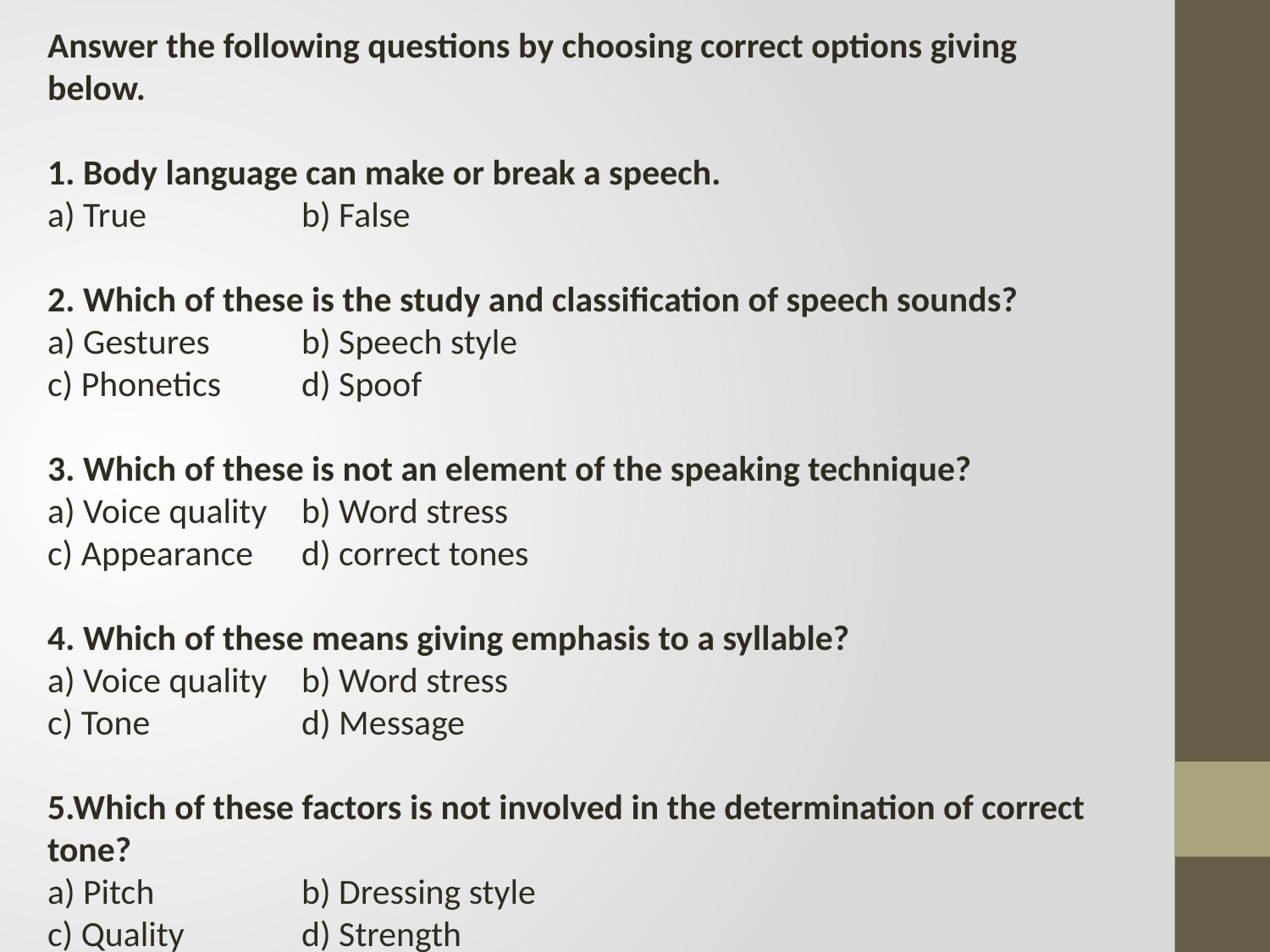

Answer the following questions by choosing correct options giving below.

1. Body language can make or break a speech.
a) True		b) False

2. Which of these is the study and classification of speech sounds?
a) Gestures	b) Speech style
c) Phonetics	d) Spoof

3. Which of these is not an element of the speaking technique?
a) Voice quality	b) Word stress
c) Appearance	d) correct tones

4. Which of these means giving emphasis to a syllable?
a) Voice quality	b) Word stress
c) Tone		d) Message

5.Which of these factors is not involved in the determination of correct tone?
a) Pitch		b) Dressing style
c) Quality	d) Strength